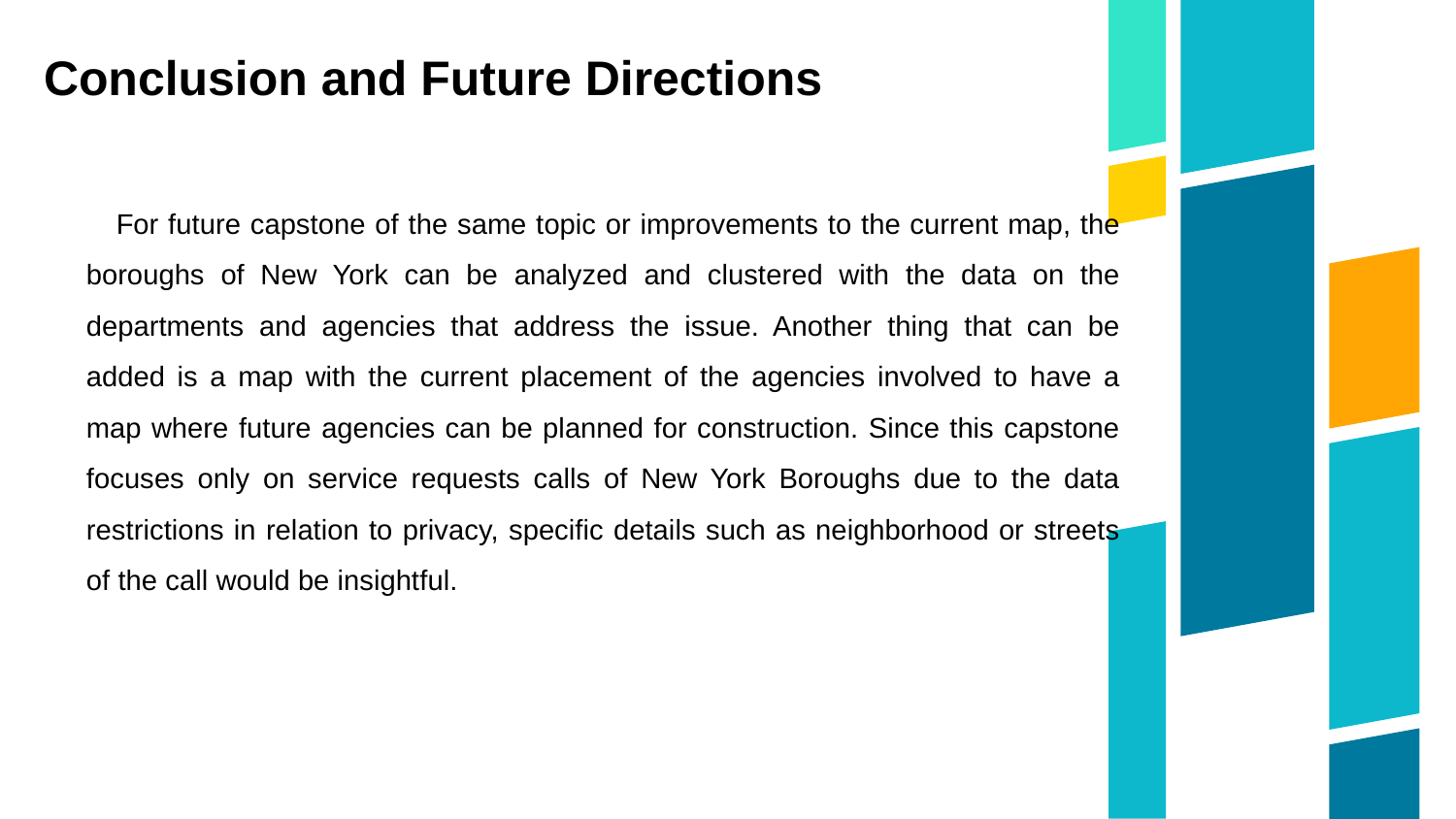

Conclusion and Future Directions
For future capstone of the same topic or improvements to the current map, the boroughs of New York can be analyzed and clustered with the data on the departments and agencies that address the issue. Another thing that can be added is a map with the current placement of the agencies involved to have a map where future agencies can be planned for construction. Since this capstone focuses only on service requests calls of New York Boroughs due to the data restrictions in relation to privacy, specific details such as neighborhood or streets of the call would be insightful.